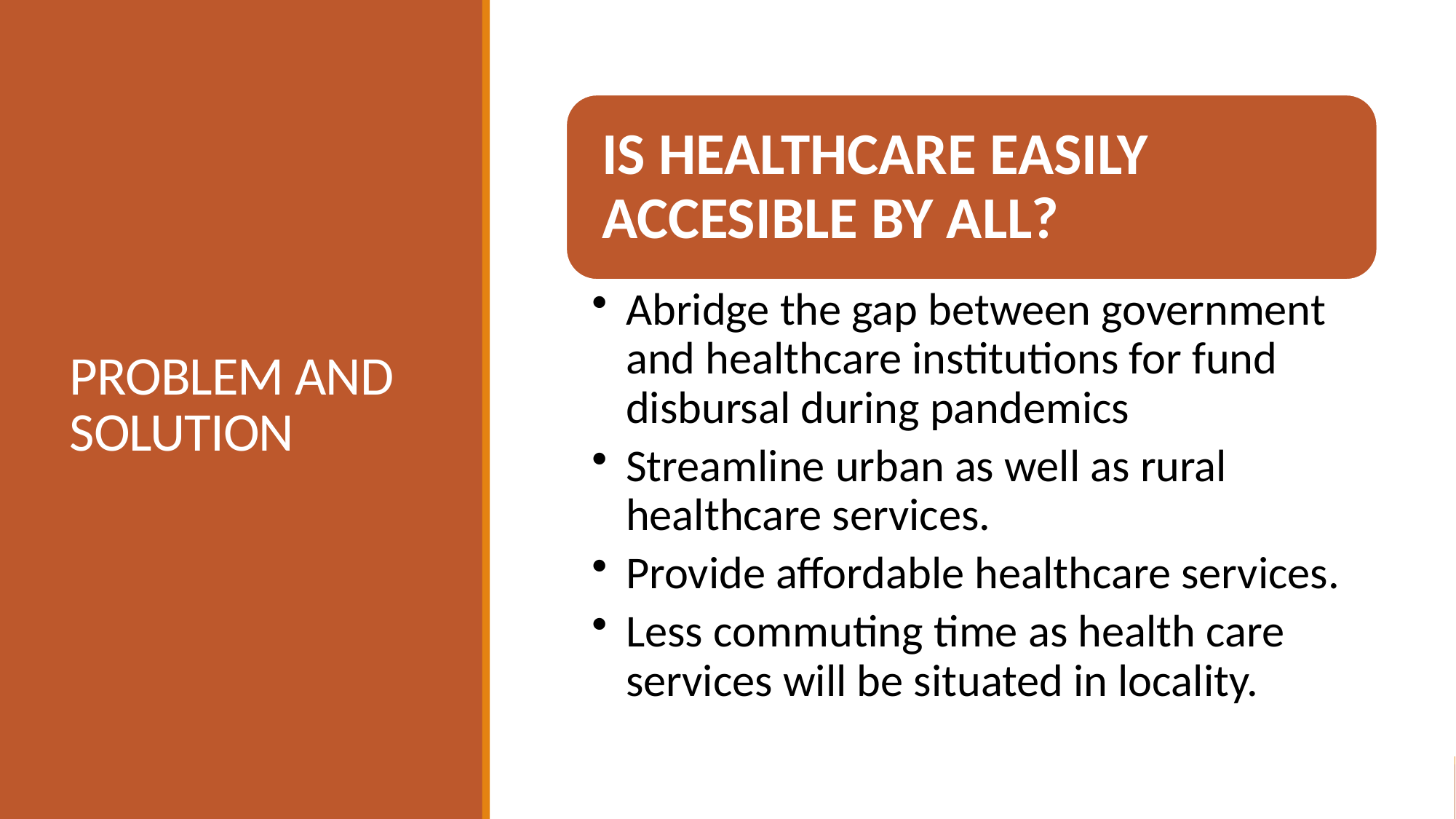

# PROBLEM AND SOLUTION
IS HEALTHCARE EASILY ACCESIBLE BY ALL?
Abridge the gap between government and healthcare institutions for fund disbursal during pandemics
Streamline urban as well as rural healthcare services.
Provide affordable healthcare services.
Less commuting time as health care services will be situated in locality.